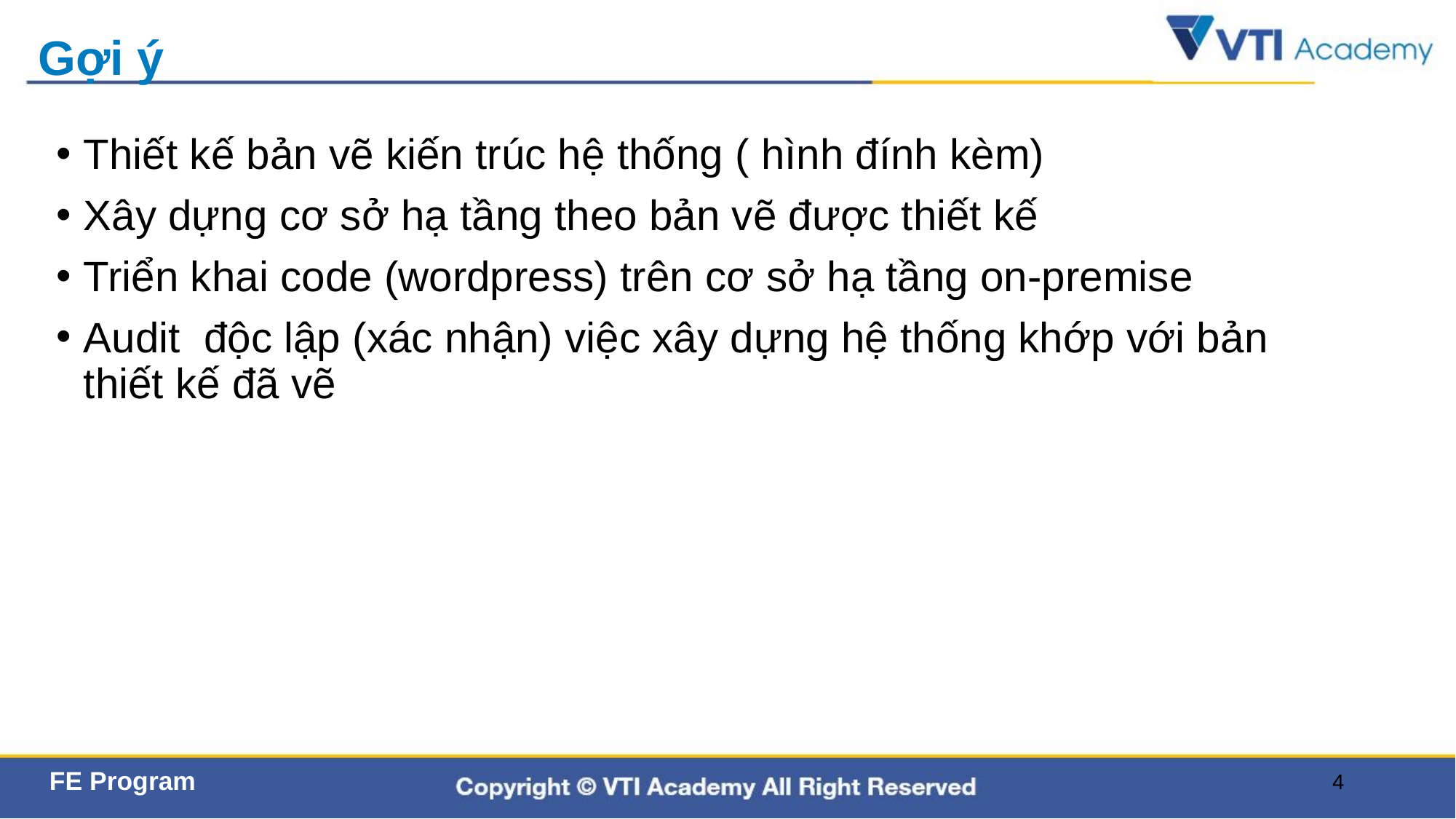

# Gợi ý
Thiết kế bản vẽ kiến trúc hệ thống ( hình đính kèm)
Xây dựng cơ sở hạ tầng theo bản vẽ được thiết kế
Triển khai code (wordpress) trên cơ sở hạ tầng on-premise
Audit  độc lập (xác nhận) việc xây dựng hệ thống khớp với bản thiết kế đã vẽ
4